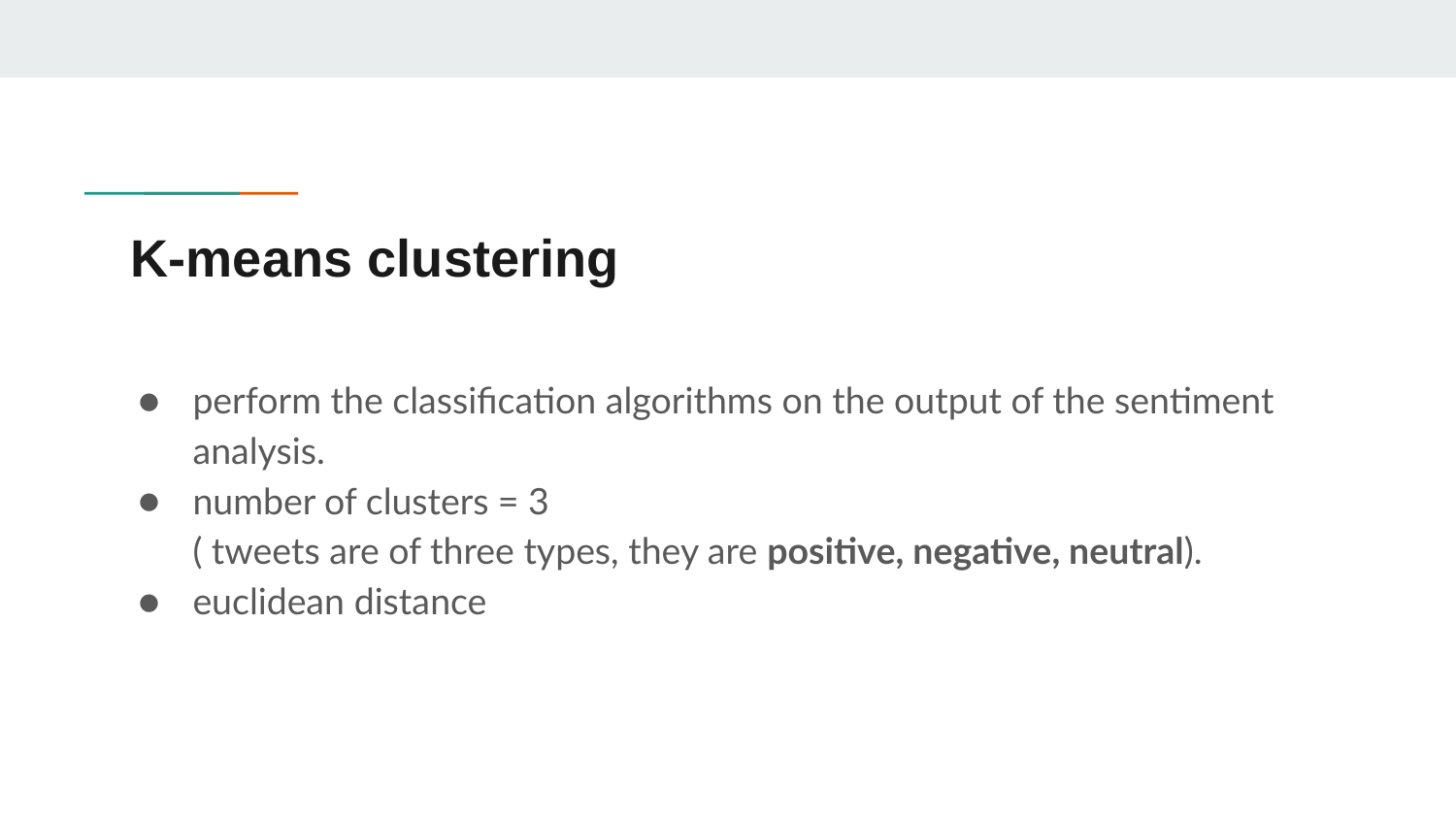

# K-means clustering
perform the classification algorithms on the output of the sentiment analysis.
number of clusters = 3
( tweets are of three types, they are positive, negative, neutral).
euclidean distance